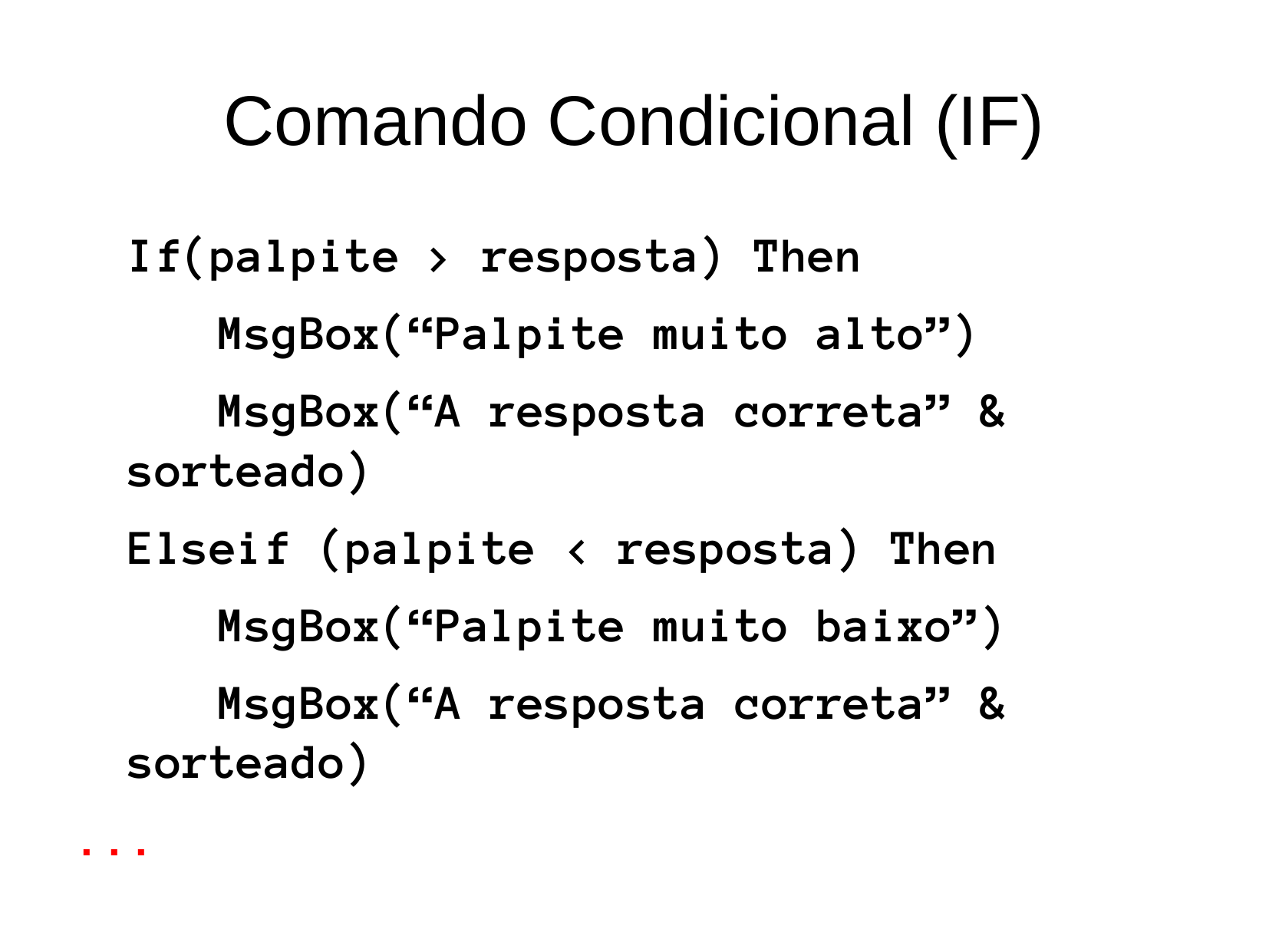

Comando Condicional (IF)
If(palpite > resposta) Then
	MsgBox(“Palpite muito alto”)
	MsgBox(“A resposta correta” &  sorteado)
Elseif (palpite < resposta) Then
	MsgBox(“Palpite muito baixo”)
	MsgBox(“A resposta correta” &  sorteado)
...